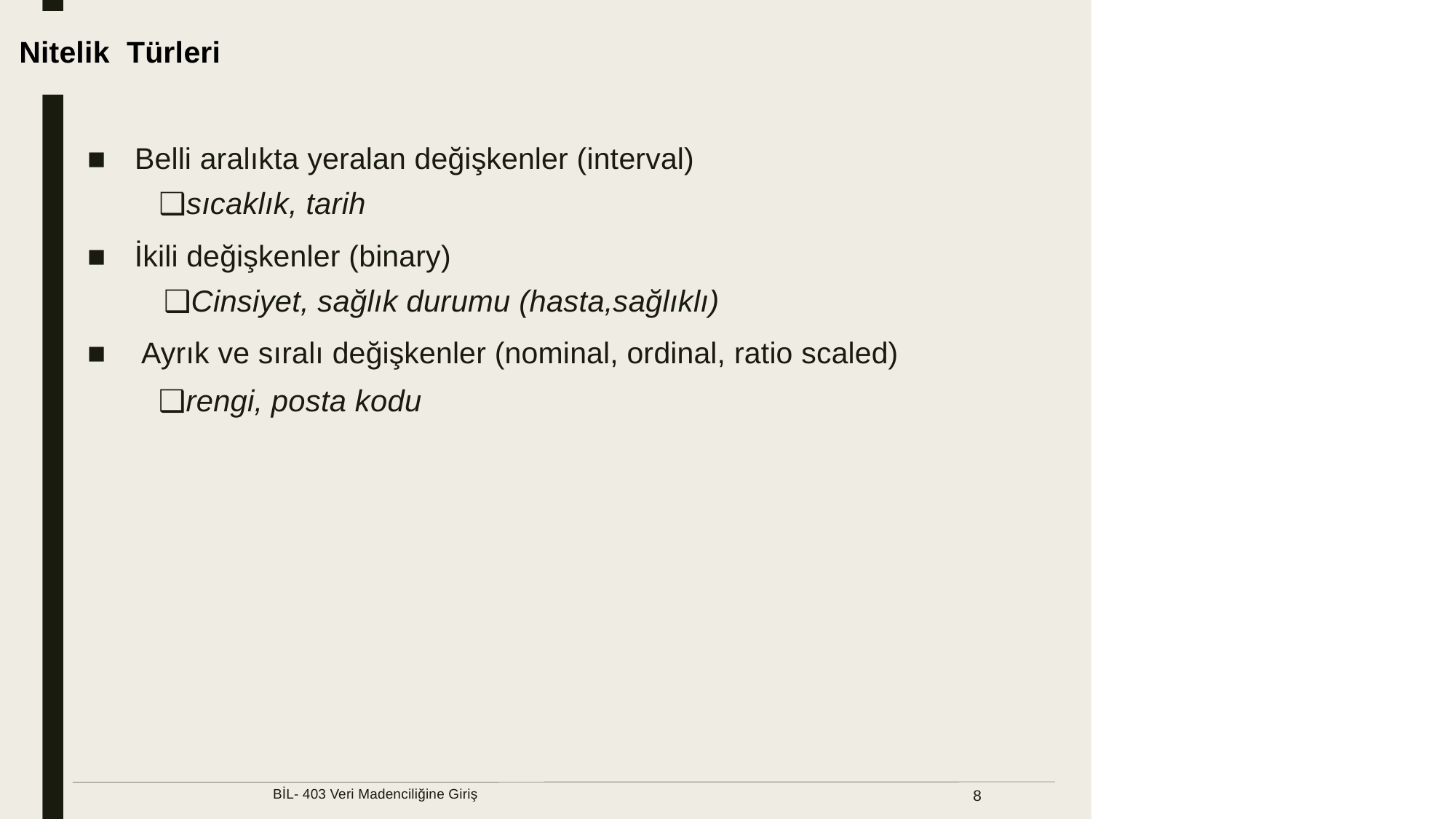

Veri Yapısı Nedir?
Nitelik  Türleri
■
Belli aralıkta yeralan değişkenler (interval)
❑sıcaklık, tarih
■
İkili değişkenler (binary)
❑Cinsiyet, sağlık durumu (hasta,sağlıklı)
■
Ayrık ve sıralı değişkenler (nominal, ordinal, ratio scaled)
❑rengi, posta kodu

BİL- 403 Veri Madenciliğine Giriş
8